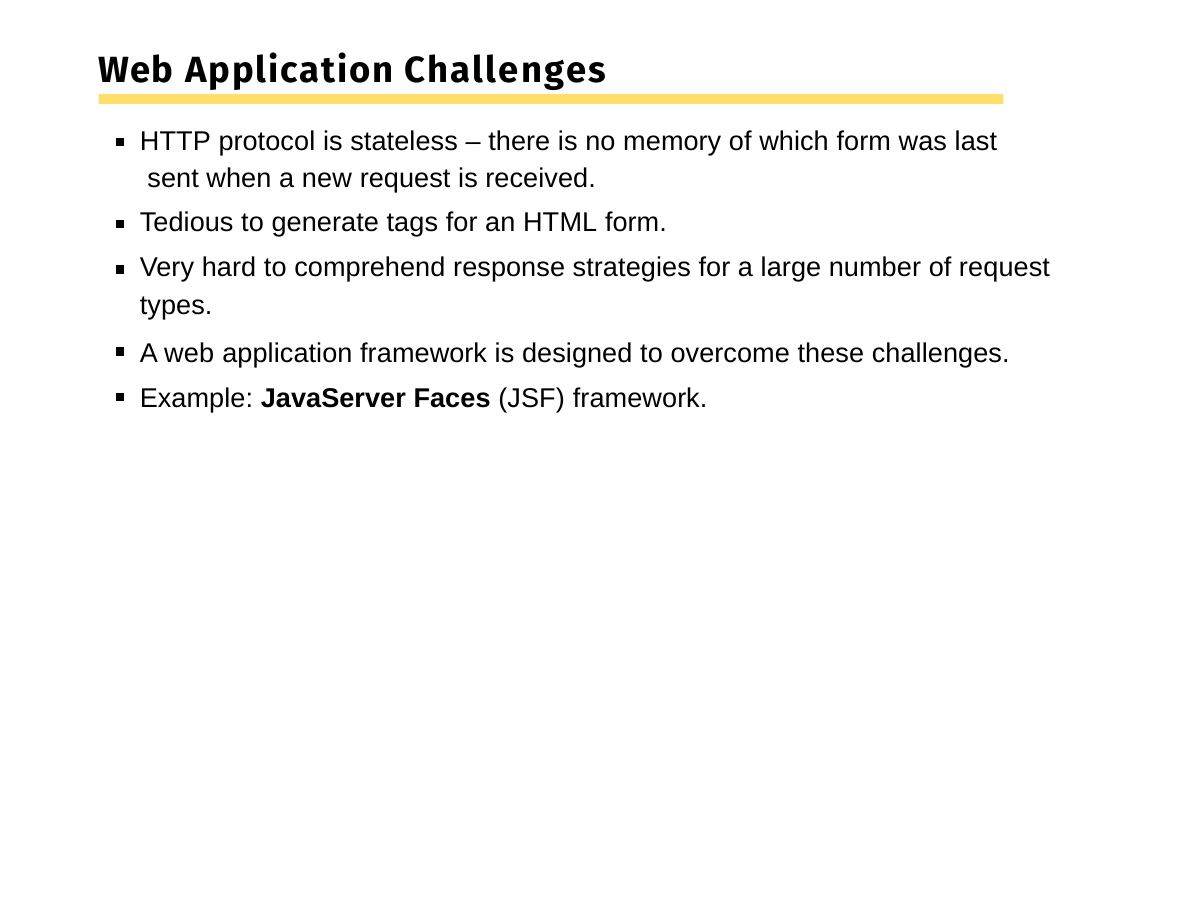

# Web Application Challenges
HTTP protocol is stateless – there is no memory of which form was last  sent when a new request is received.
Tedious to generate tags for an HTML form.
Very hard to comprehend response strategies for a large number of request  types.
A web application framework is designed to overcome these challenges.  Example: JavaServer Faces (JSF) framework.